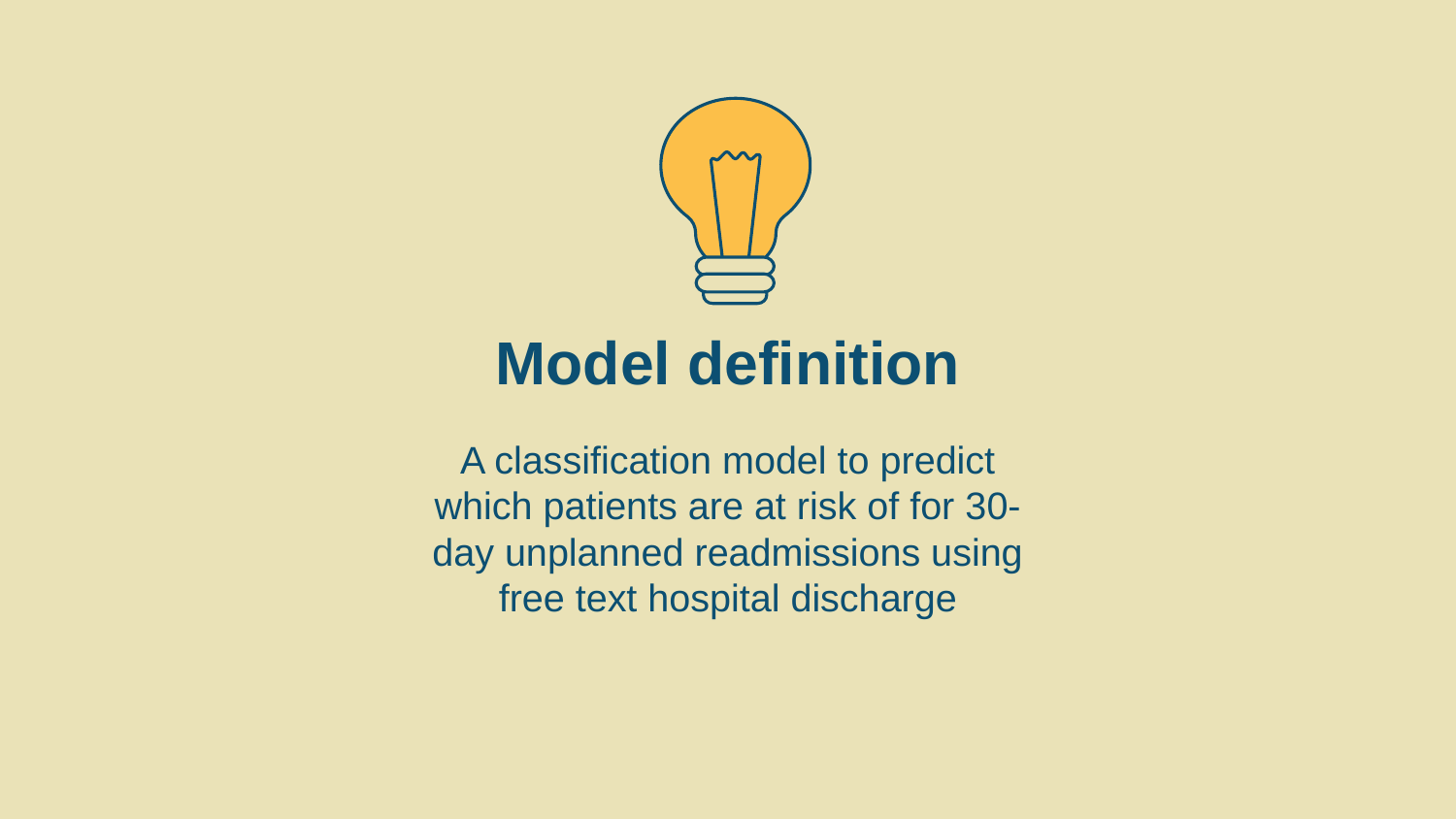

# Model definition
A classification model to predict which patients are at risk of for 30-day unplanned readmissions using free text hospital discharge